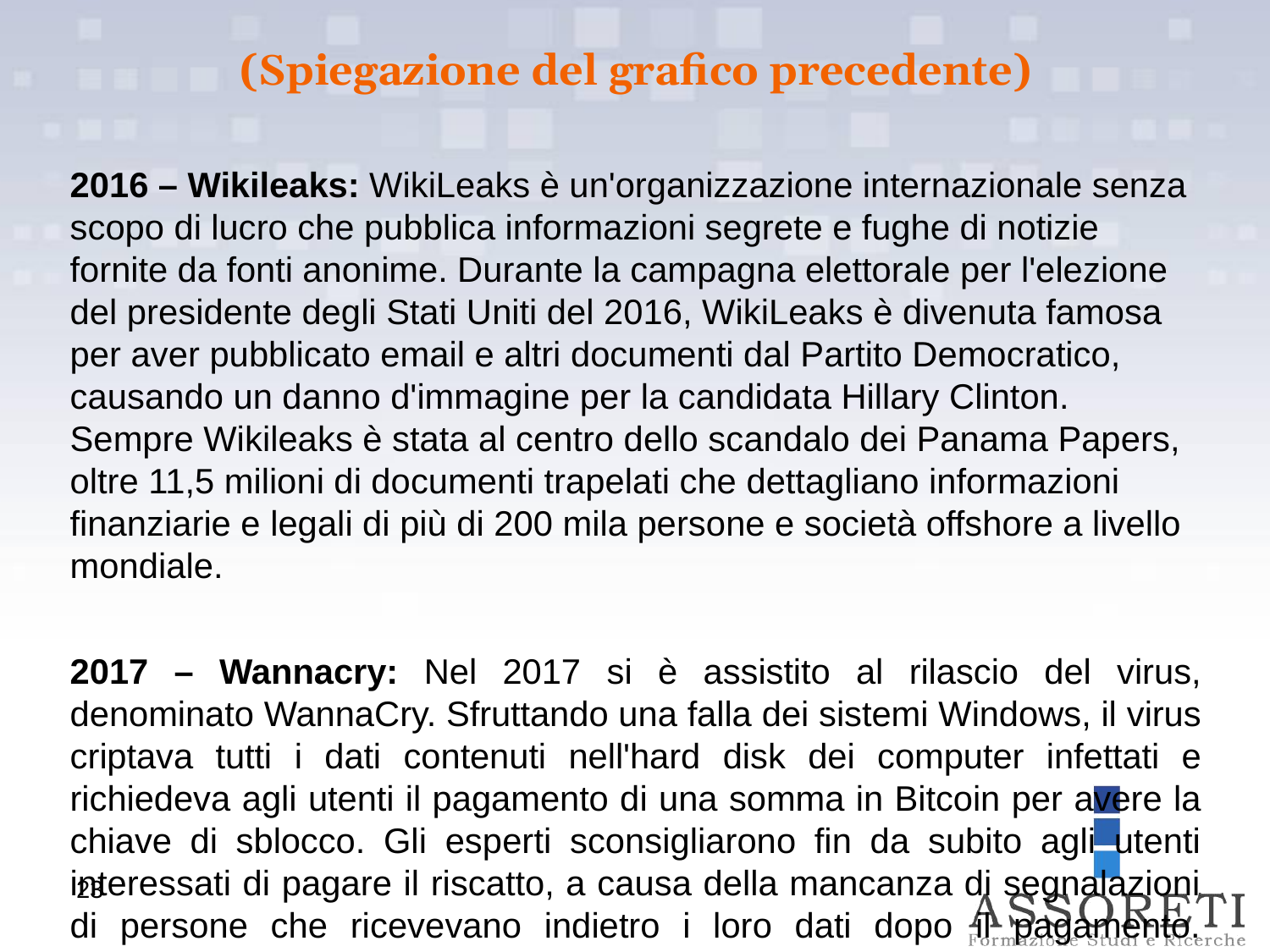

(Spiegazione del grafico precedente)
2016 – Wikileaks: WikiLeaks è un'organizzazione internazionale senza scopo di lucro che pubblica informazioni segrete e fughe di notizie fornite da fonti anonime. Durante la campagna elettorale per l'elezione del presidente degli Stati Uniti del 2016, WikiLeaks è divenuta famosa per aver pubblicato email e altri documenti dal Partito Democratico, causando un danno d'immagine per la candidata Hillary Clinton. Sempre Wikileaks è stata al centro dello scandalo dei Panama Papers, oltre 11,5 milioni di documenti trapelati che dettagliano informazioni finanziarie e legali di più di 200 mila persone e società offshore a livello mondiale.

2017 – Wannacry: Nel 2017 si è assistito al rilascio del virus, denominato WannaCry. Sfruttando una falla dei sistemi Windows, il virus criptava tutti i dati contenuti nell'hard disk dei computer infettati e richiedeva agli utenti il pagamento di una somma in Bitcoin per avere la chiave di sblocco. Gli esperti sconsigliarono fin da subito agli utenti interessati di pagare il riscatto, a causa della mancanza di segnalazioni di persone che ricevevano indietro i loro dati dopo il pagamento. L'attacco ha avuto vita breve, ma impatti significativi, in quanto Microsoft rilasciò un aggiornamento del sistema pochi giorni dopo la diffusione del virus, volto proprio a coprire la falla del sistema utilizzata dal virus per diffondersi.

Per gli interessati, un elenco più dettagliato dei cyberattacchi nel corso dei decenni è disponibile al seguente sito: https://en.wikipedia.org/wiki/Timeline_of_computer_security_hacker_history
23